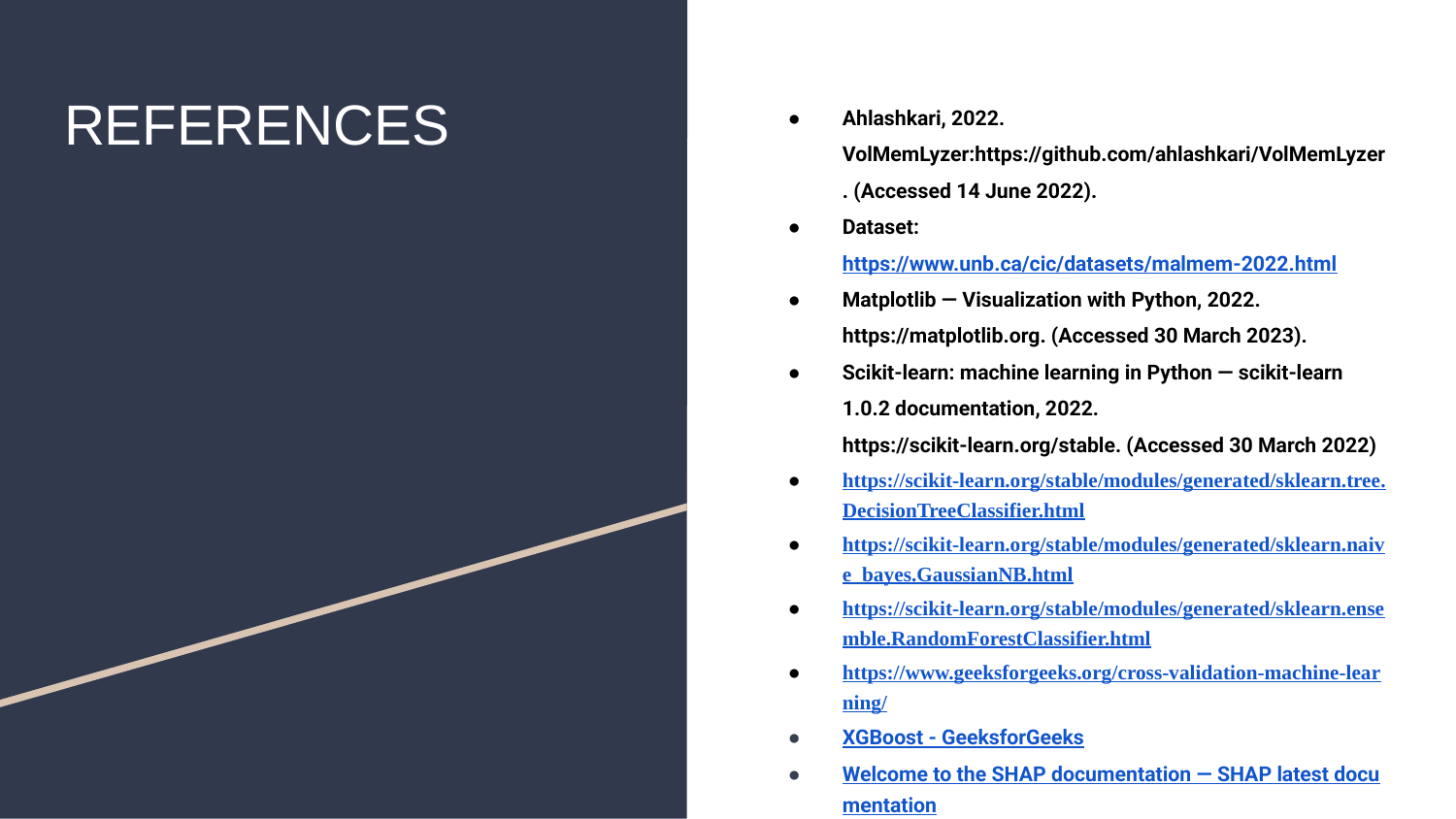

# REFERENCES
Ahlashkari, 2022. VolMemLyzer:https://github.com/ahlashkari/VolMemLyzer. (Accessed 14 June 2022).
Dataset:https://www.unb.ca/cic/datasets/malmem-2022.html
Matplotlib — Visualization with Python, 2022. https://matplotlib.org. (Accessed 30 March 2023).
Scikit-learn: machine learning in Python — scikit-learn 1.0.2 documentation, 2022.       https://scikit-learn.org/stable. (Accessed 30 March 2022)
https://scikit-learn.org/stable/modules/generated/sklearn.tree.DecisionTreeClassifier.html
https://scikit-learn.org/stable/modules/generated/sklearn.naive_bayes.GaussianNB.html
https://scikit-learn.org/stable/modules/generated/sklearn.ensemble.RandomForestClassifier.html
https://www.geeksforgeeks.org/cross-validation-machine-learning/
XGBoost - GeeksforGeeks
Welcome to the SHAP documentation — SHAP latest documentation
shap.TreeExplainer — SHAP latest documentation (shap-lrjball.readthedocs.io)